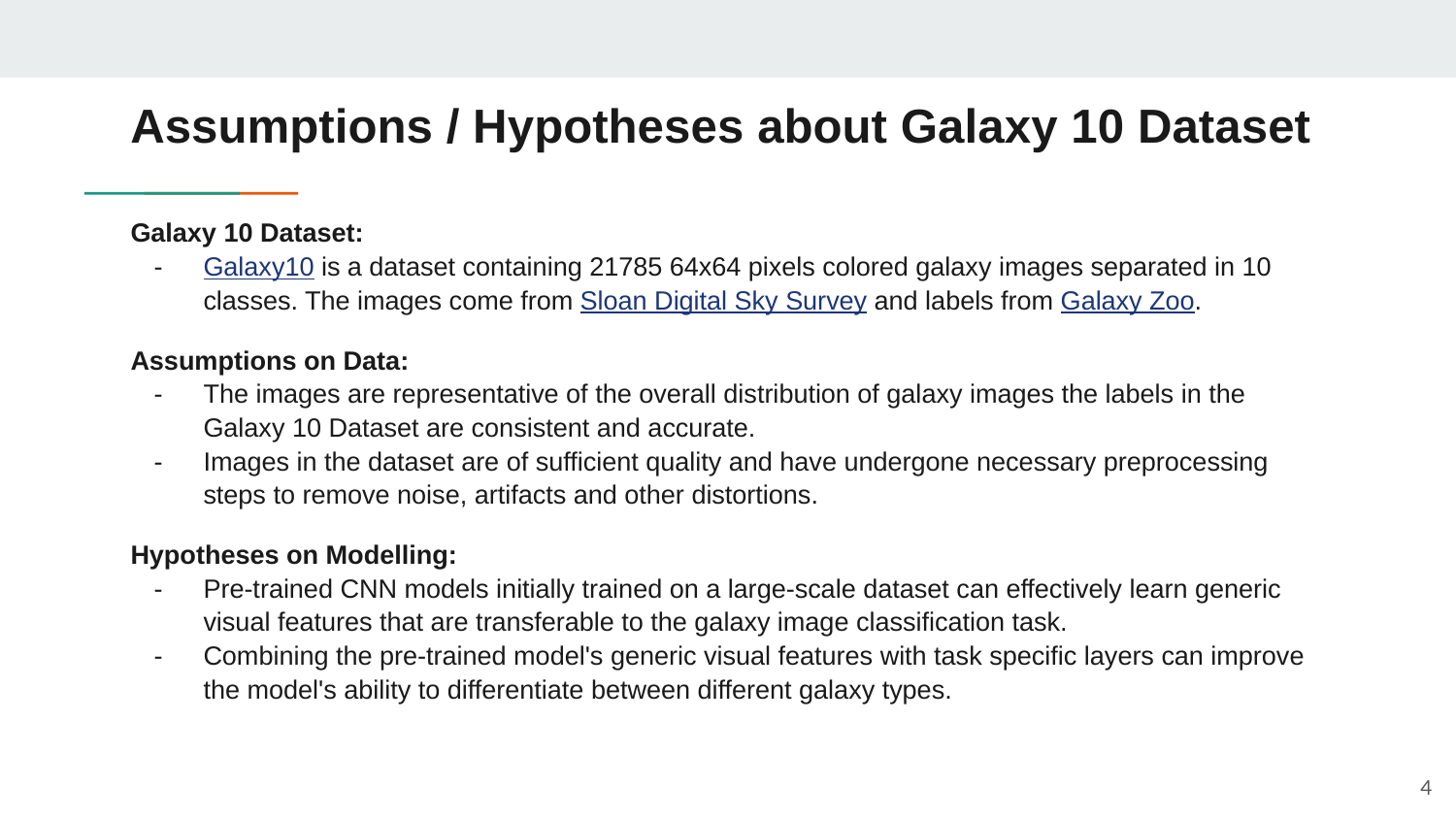

# Assumptions / Hypotheses about Galaxy 10 Dataset
Galaxy 10 Dataset:
Galaxy10 is a dataset containing 21785 64x64 pixels colored galaxy images separated in 10 classes. The images come from Sloan Digital Sky Survey and labels from Galaxy Zoo.

Assumptions on Data:
The images are representative of the overall distribution of galaxy images the labels in the Galaxy 10 Dataset are consistent and accurate.
Images in the dataset are of sufficient quality and have undergone necessary preprocessing steps to remove noise, artifacts and other distortions.

Hypotheses on Modelling:
Pre-trained CNN models initially trained on a large-scale dataset can effectively learn generic visual features that are transferable to the galaxy image classification task.
Combining the pre-trained model's generic visual features with task specific layers can improve the model's ability to differentiate between different galaxy types.
4